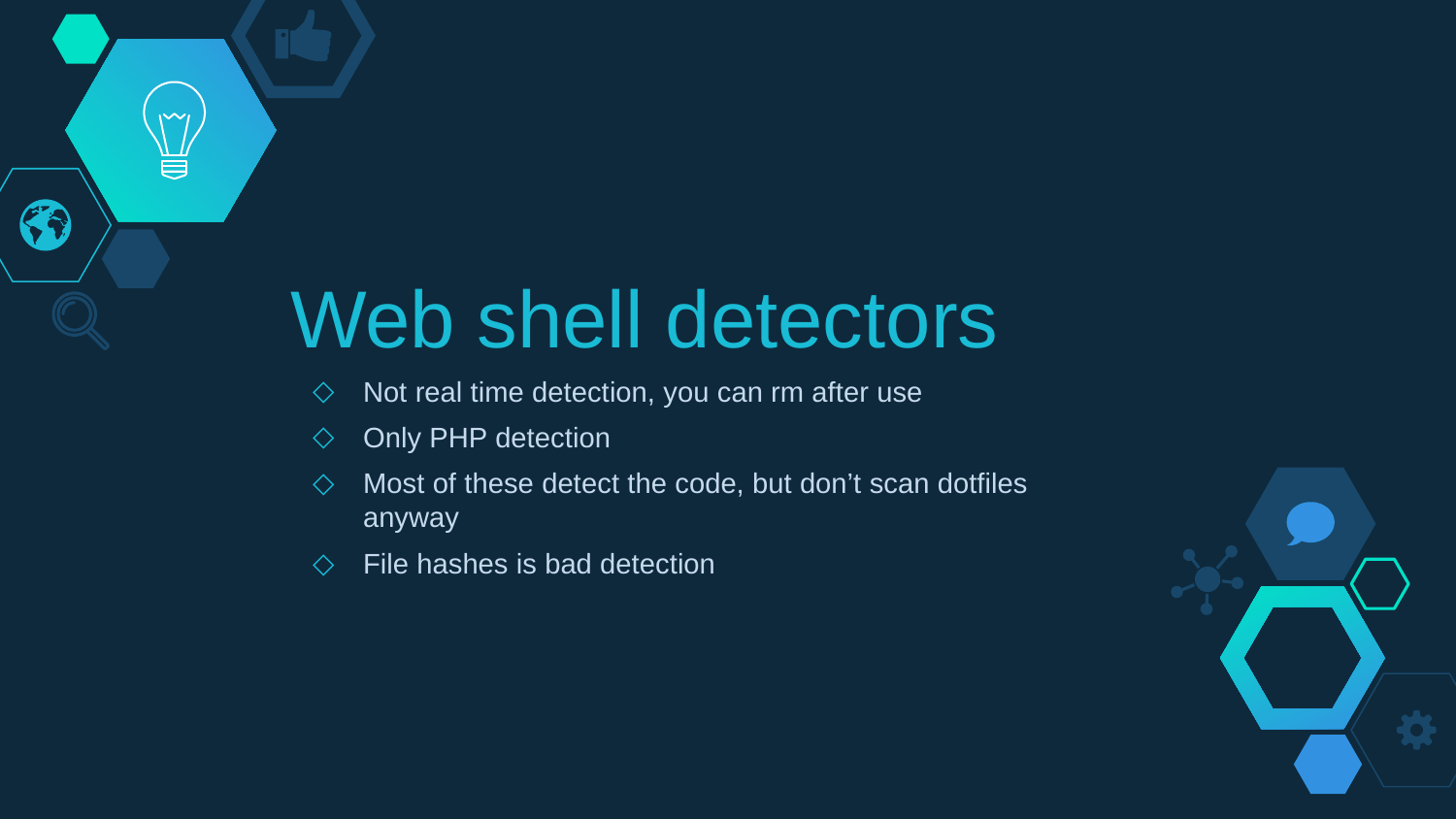

# Web shell detectors
Not real time detection, you can rm after use
Only PHP detection
Most of these detect the code, but don’t scan dotfiles anyway
File hashes is bad detection